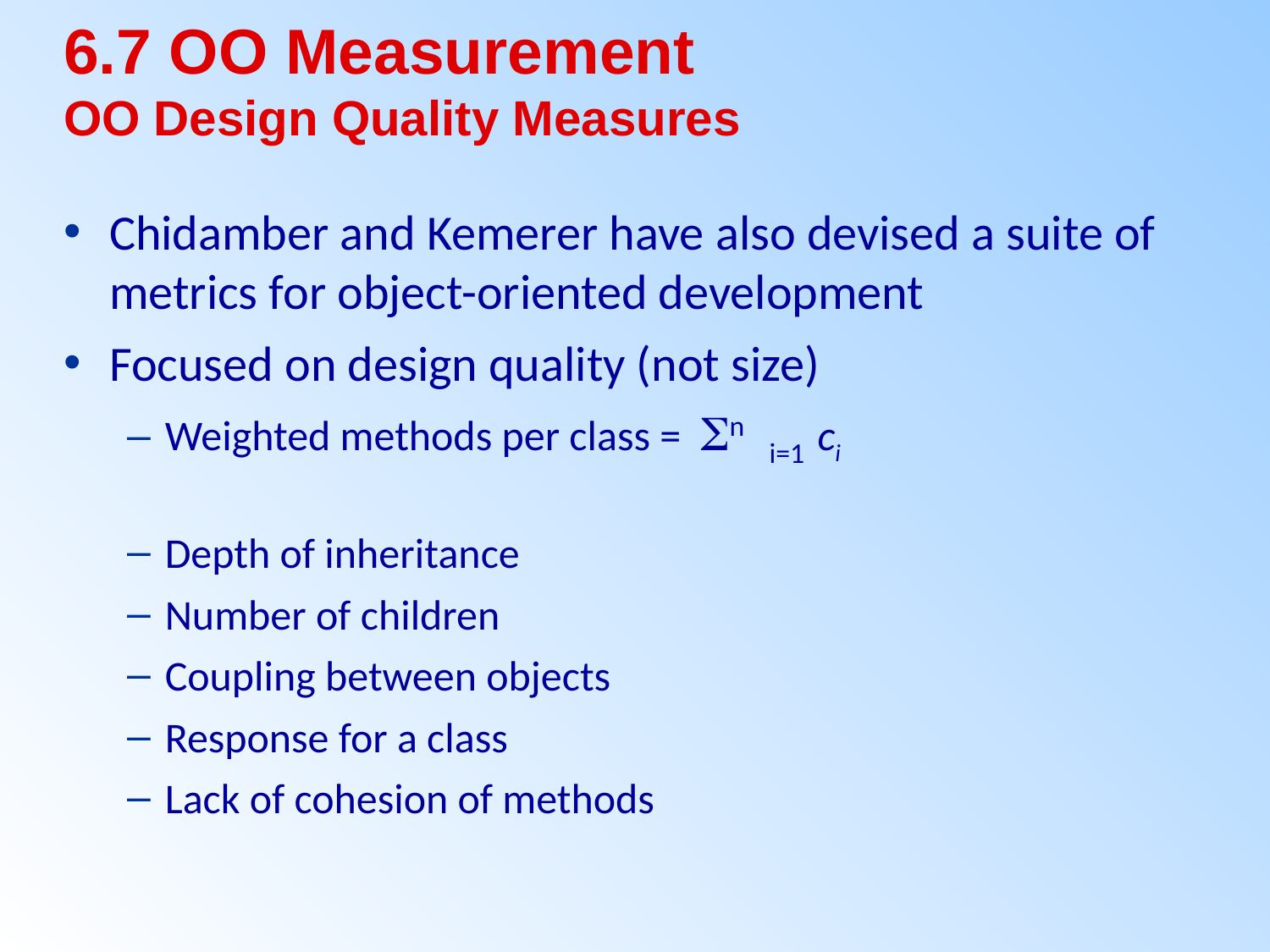

6.7 OO Measurement
OO Design Quality Measures

Chidamber and Kemerer have also devised a suite of metrics for object-oriented development
Focused on design quality (not size)
Weighted methods per class =  Sn i=1  ci
Depth of inheritance
Number of children
Coupling between objects
Response for a class
Lack of cohesion of methods